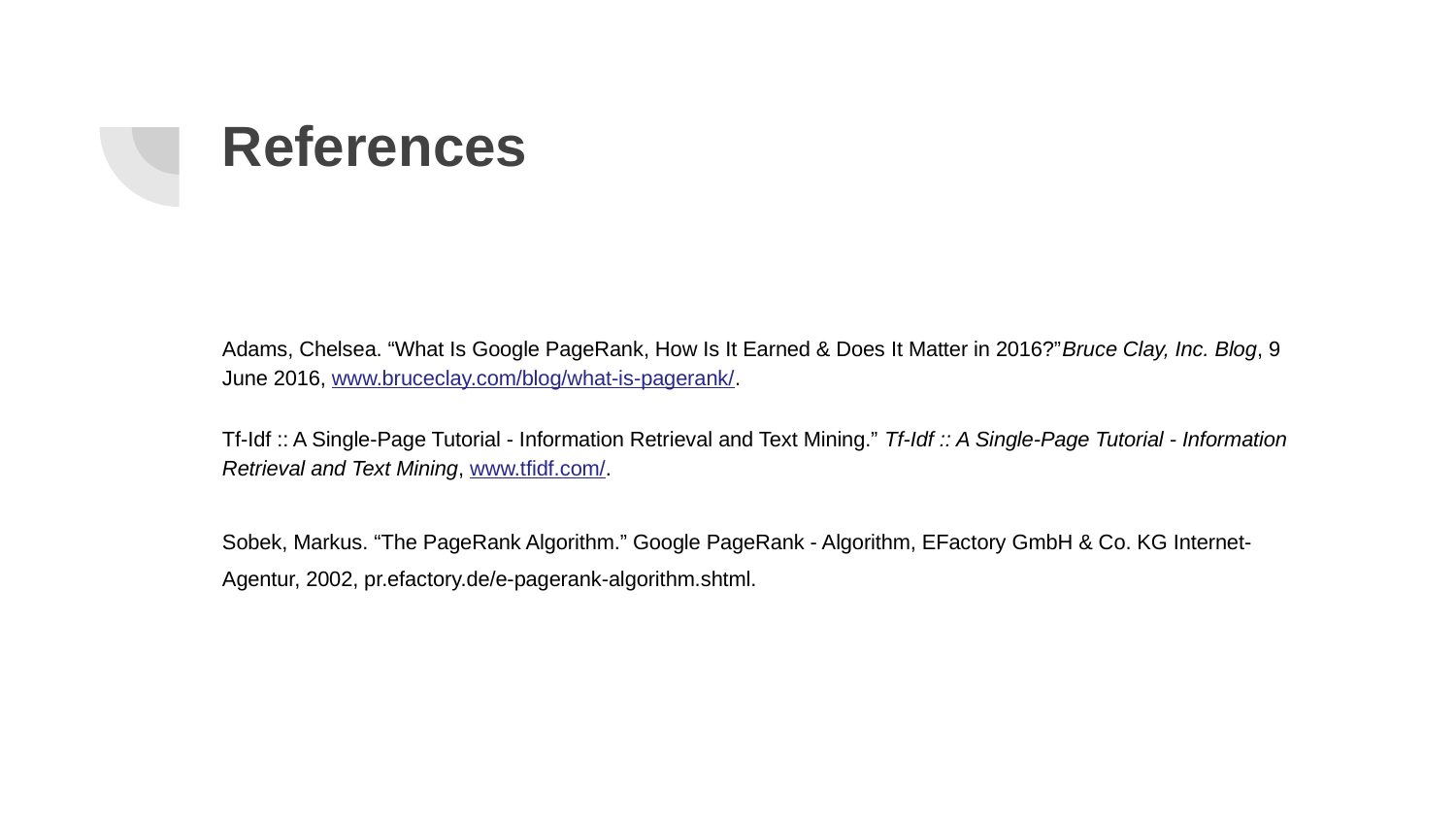

# References
Adams, Chelsea. “What Is Google PageRank, How Is It Earned & Does It Matter in 2016?”Bruce Clay, Inc. Blog, 9 June 2016, www.bruceclay.com/blog/what-is-pagerank/.
Tf-Idf :: A Single-Page Tutorial - Information Retrieval and Text Mining.” Tf-Idf :: A Single-Page Tutorial - Information Retrieval and Text Mining, www.tfidf.com/.

Sobek, Markus. “The PageRank Algorithm.” Google PageRank - Algorithm, EFactory GmbH & Co. KG Internet-Agentur, 2002, pr.efactory.de/e-pagerank-algorithm.shtml.